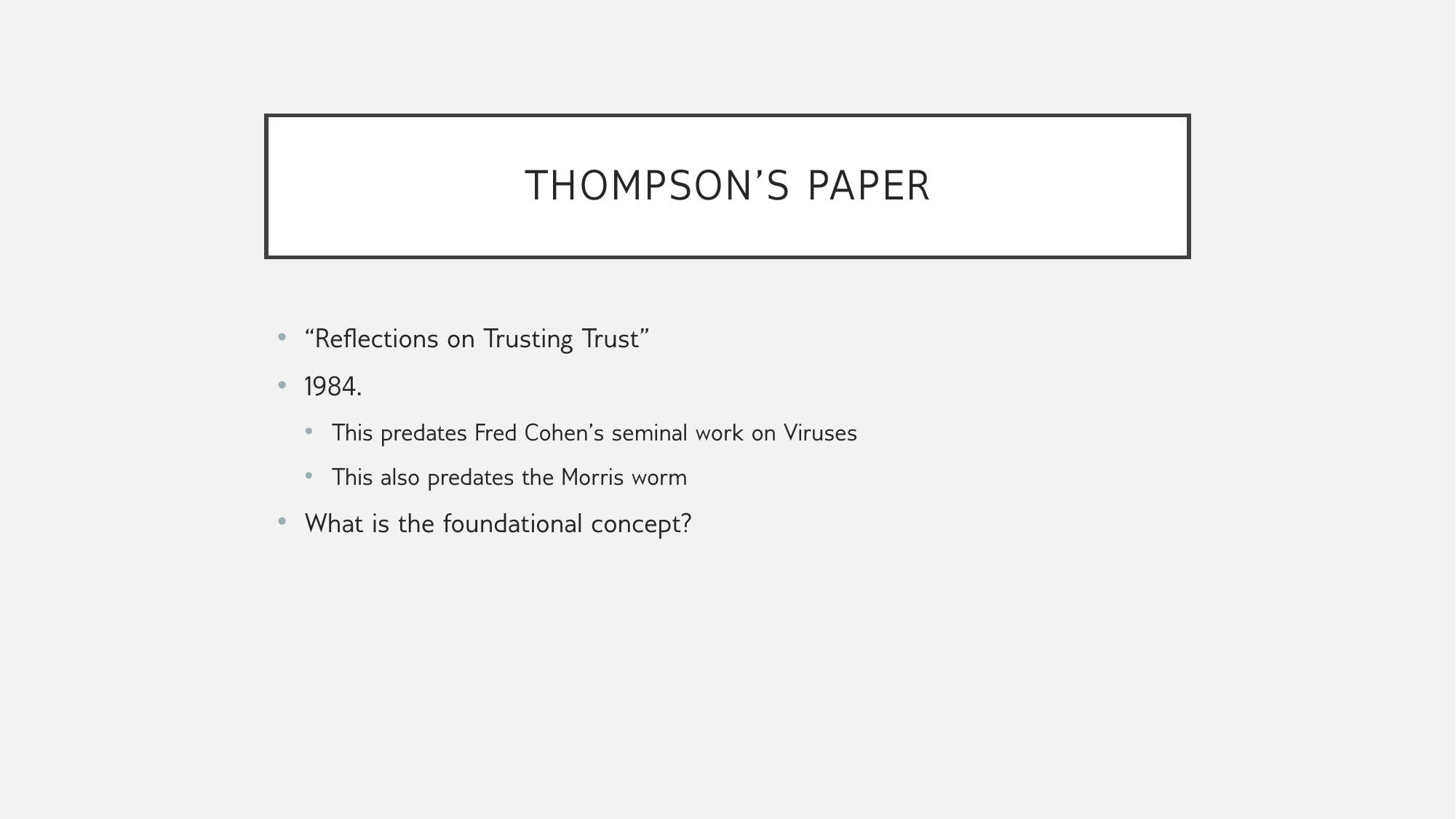

# Thompson’s Paper
“Reflections on Trusting Trust”
1984.
This predates Fred Cohen’s seminal work on Viruses
This also predates the Morris worm
What is the foundational concept?